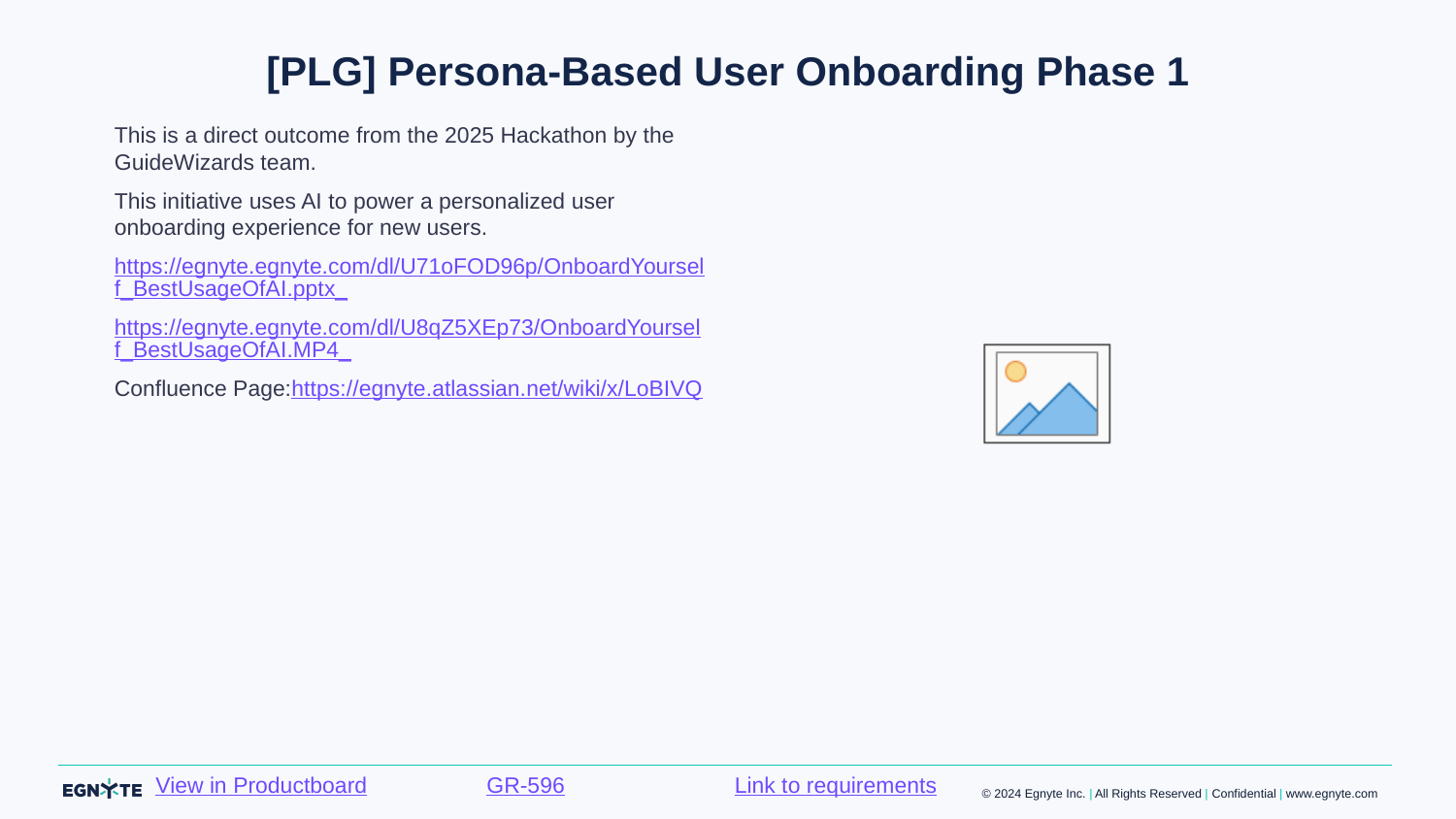

# [PLG] Persona-Based User Onboarding Phase 1
This is a direct outcome from the 2025 Hackathon by the GuideWizards team.
This initiative uses AI to power a personalized user onboarding experience for new users.
https://egnyte.egnyte.com/dl/U71oFOD96p/OnboardYourself_BestUsageOfAI.pptx_
https://egnyte.egnyte.com/dl/U8qZ5XEp73/OnboardYourself_BestUsageOfAI.MP4_
Confluence Page:https://egnyte.atlassian.net/wiki/x/LoBIVQ

Link to requirements
GR-596
View in Productboard